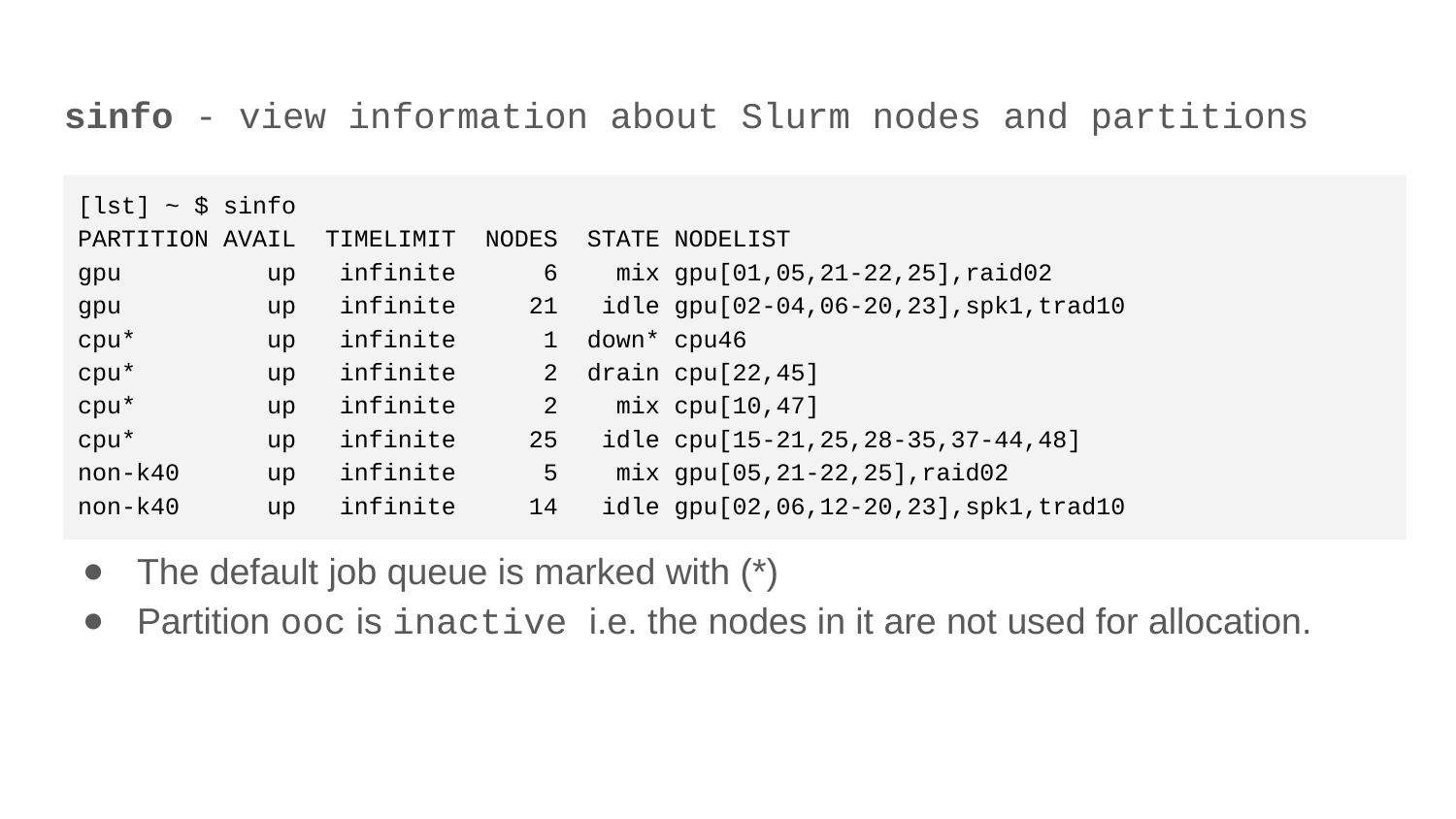

# sinfo - view information about Slurm nodes and partitions
[lst] ~ $ sinfo
PARTITION AVAIL  TIMELIMIT  NODES  STATE NODELIST
gpu          up   infinite      6    mix gpu[01,05,21-22,25],raid02
gpu          up   infinite     21   idle gpu[02-04,06-20,23],spk1,trad10
cpu*         up   infinite      1  down* cpu46
cpu*         up   infinite      2  drain cpu[22,45]
cpu*         up   infinite      2    mix cpu[10,47]
cpu*         up   infinite     25   idle cpu[15-21,25,28-35,37-44,48]
non-k40      up   infinite      5    mix gpu[05,21-22,25],raid02
non-k40      up   infinite     14   idle gpu[02,06,12-20,23],spk1,trad10
The default job queue is marked with (*)
Partition ooc is inactive i.e. the nodes in it are not used for allocation.